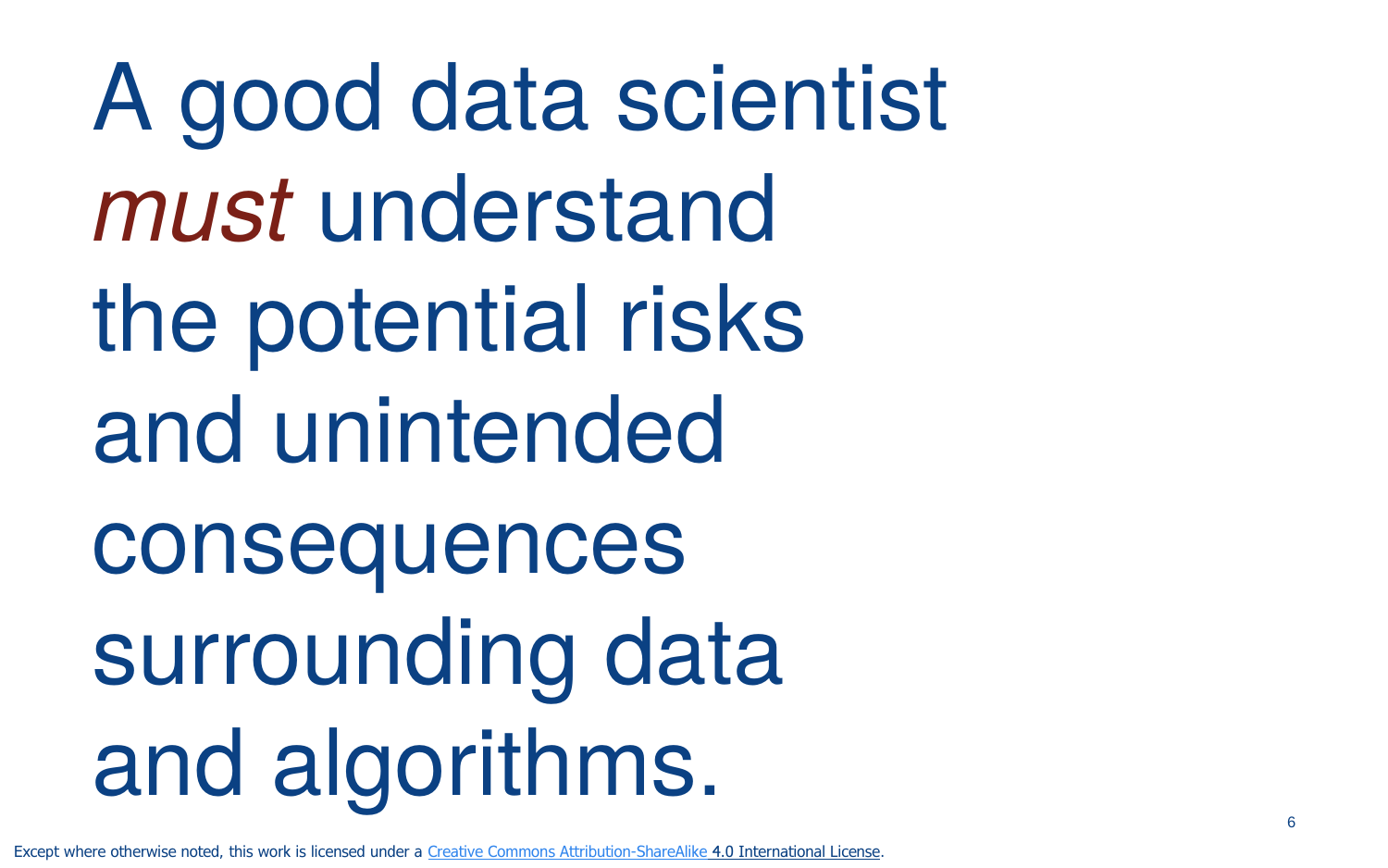

A good data scientist must understand
the potential risks
and unintended consequences surrounding data and algorithms.
6